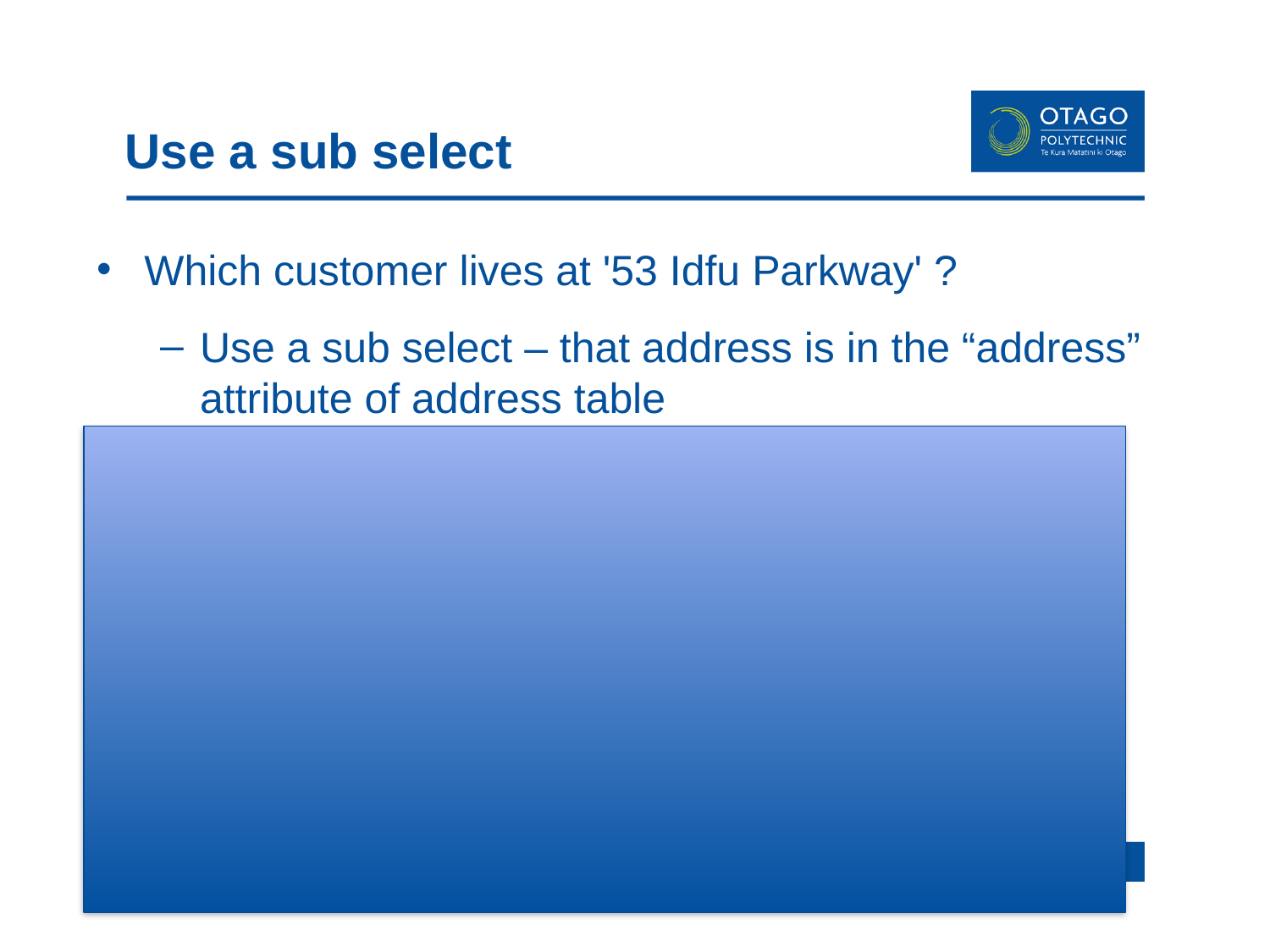

# Use a sub select
Which customer lives at '53 Idfu Parkway' ?
Use a sub select – that address is in the “address” attribute of address table
select first_name, last_name
from customer
where address_id =
 (select address_id from address
where address = ‘53 Idfu Parkway’);